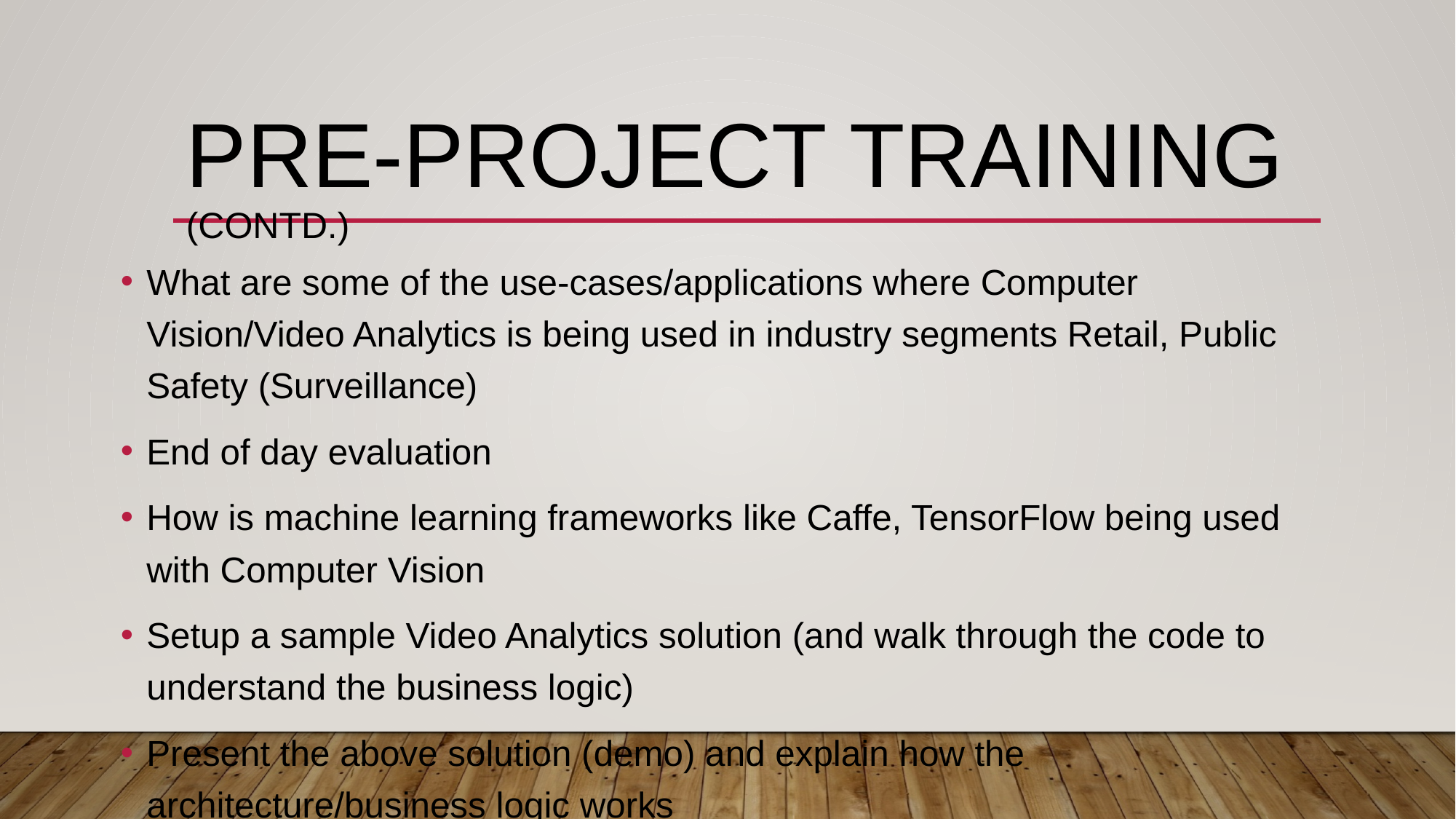

# Pre-project training (contd.)
What are some of the use-cases/applications where Computer Vision/Video Analytics is being used in industry segments Retail, Public Safety (Surveillance)
End of day evaluation
How is machine learning frameworks like Caffe, TensorFlow being used with Computer Vision
Setup a sample Video Analytics solution (and walk through the code to understand the business logic)
Present the above solution (demo) and explain how the architecture/business logic works